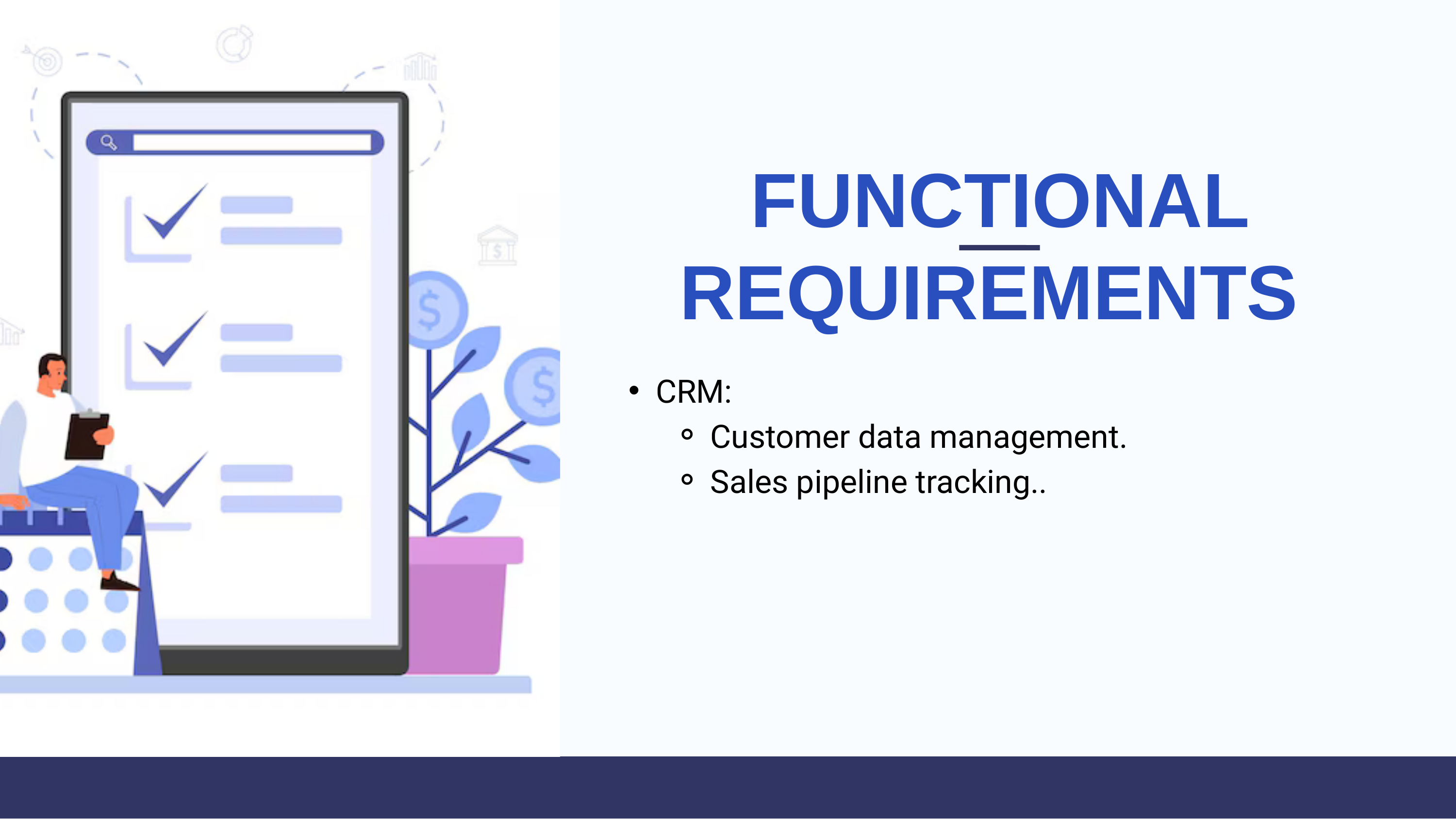

FUNCTIONAL REQUIREMENTS

CRM:
Customer data management.
Sales pipeline tracking..